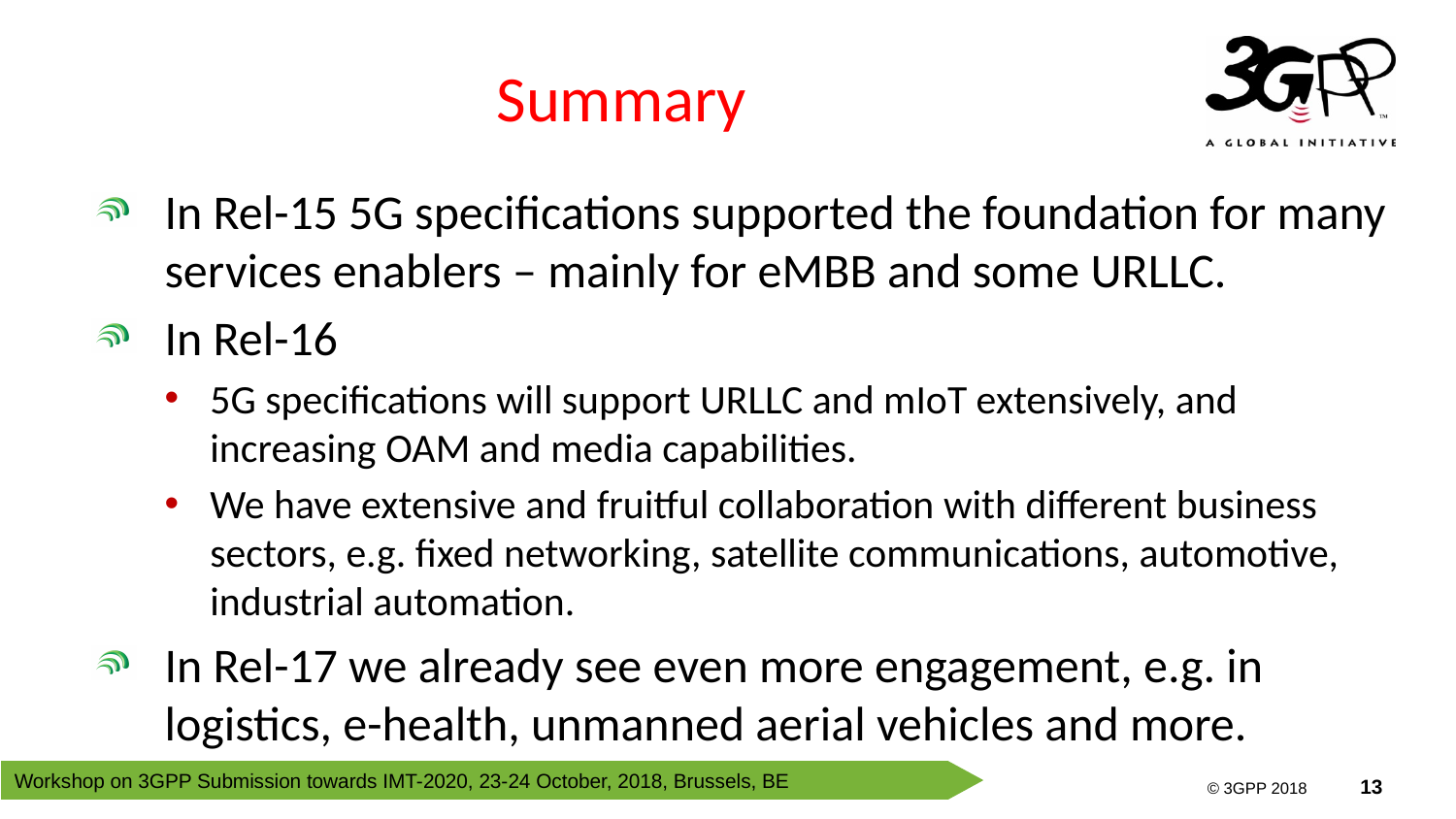

# Summary
In Rel-15 5G specifications supported the foundation for many services enablers – mainly for eMBB and some URLLC.
In Rel-16
5G specifications will support URLLC and mIoT extensively, and increasing OAM and media capabilities.
We have extensive and fruitful collaboration with different business sectors, e.g. fixed networking, satellite communications, automotive, industrial automation.
In Rel-17 we already see even more engagement, e.g. in logistics, e-health, unmanned aerial vehicles and more.